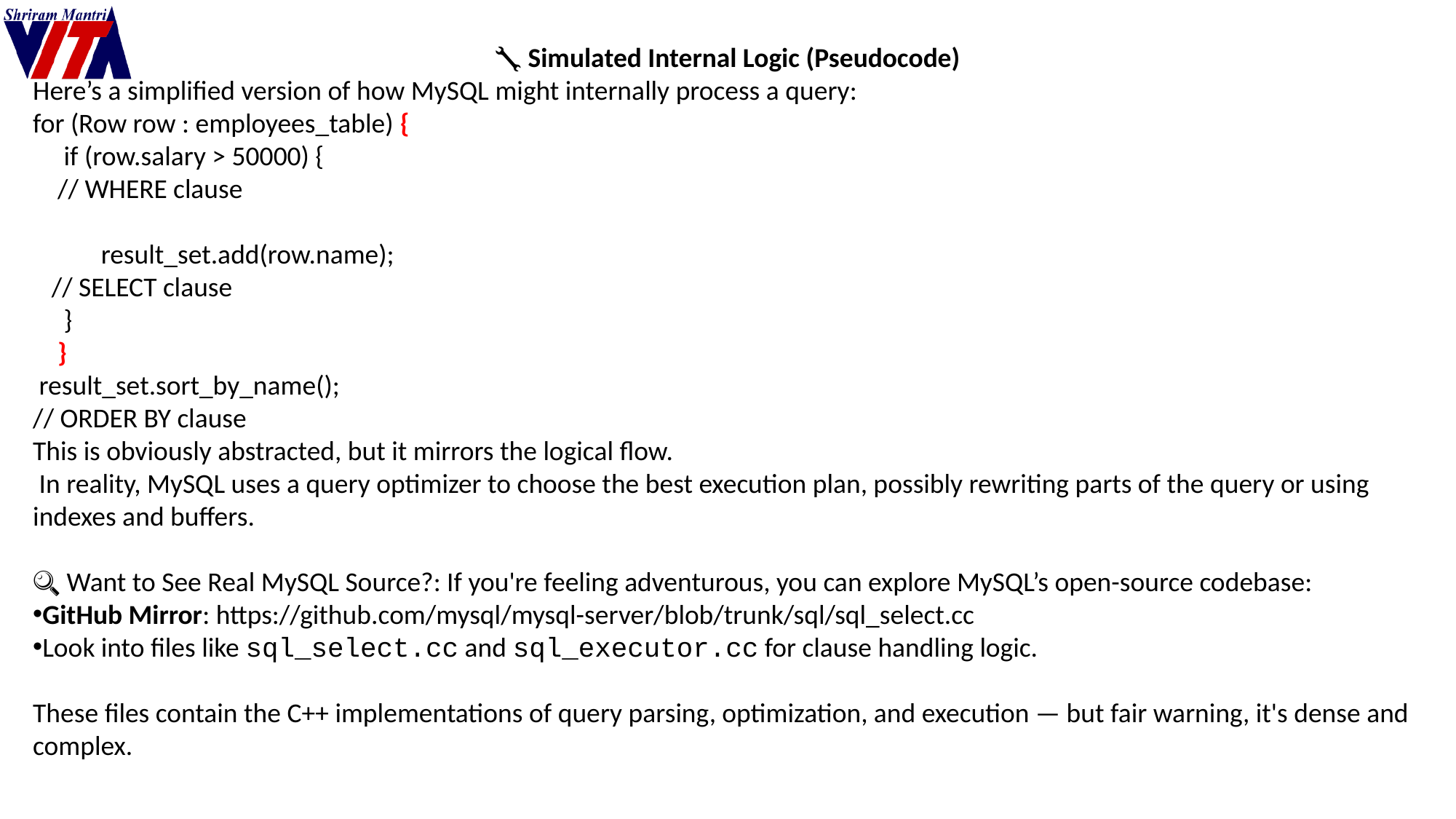

🔧 Simulated Internal Logic (Pseudocode)
Here’s a simplified version of how MySQL might internally process a query:
for (Row row : employees_table) {
     if (row.salary > 50000) {
    // WHERE clause

           result_set.add(row.name);
   // SELECT clause
     }
    }
 result_set.sort_by_name();
// ORDER BY clause
This is obviously abstracted, but it mirrors the logical flow.
 In reality, MySQL uses a query optimizer to choose the best execution plan, possibly rewriting parts of the query or using indexes and buffers.

🔍 Want to See Real MySQL Source?: If you're feeling adventurous, you can explore MySQL’s open-source codebase:
GitHub Mirror: https://github.com/mysql/mysql-server/blob/trunk/sql/sql_select.cc
Look into files like sql_select.cc and sql_executor.cc for clause handling logic.

These files contain the C++ implementations of query parsing, optimization, and execution — but fair warning, it's dense and complex.